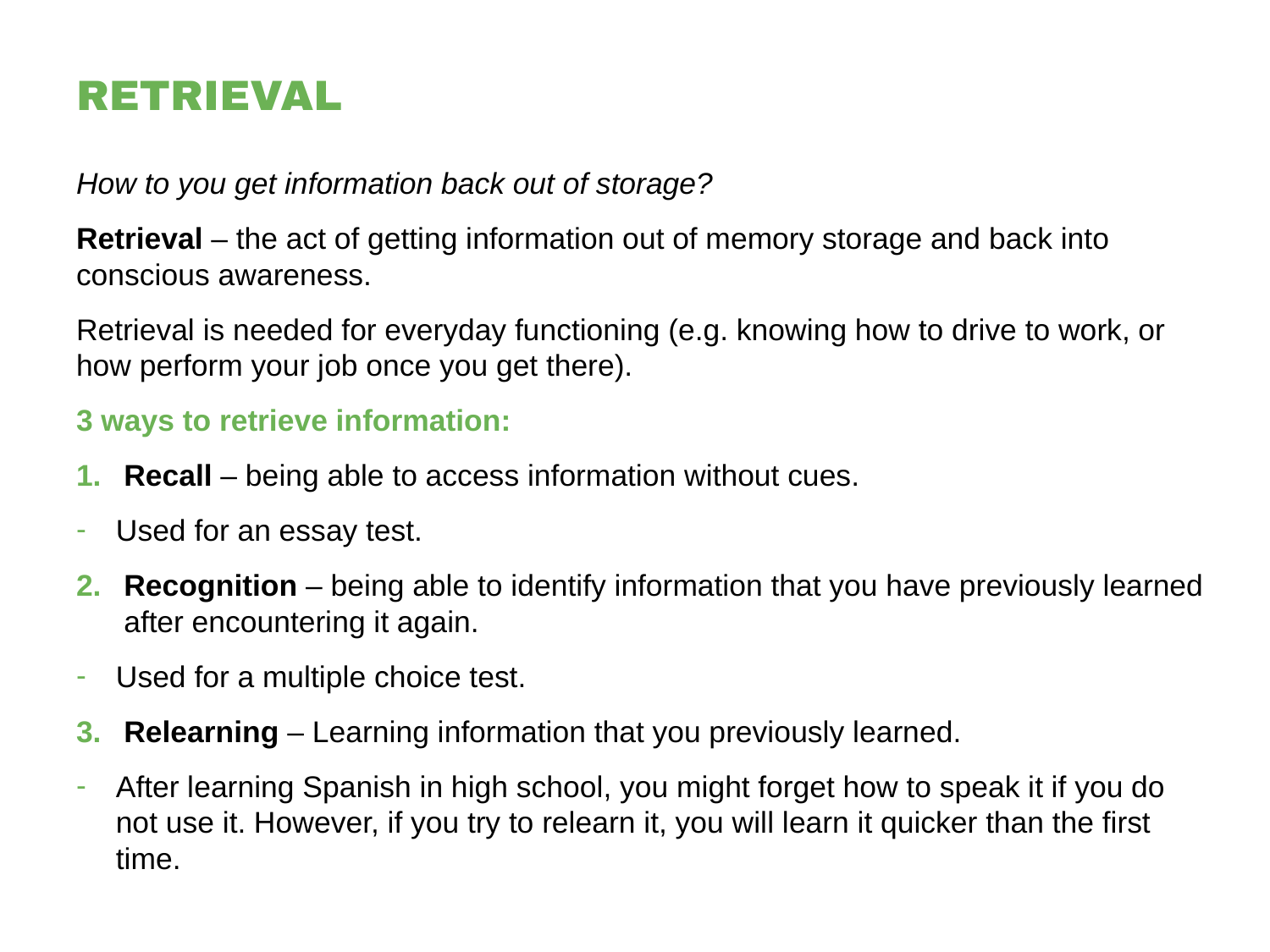

# RETRIEVAL
How to you get information back out of storage?
Retrieval – the act of getting information out of memory storage and back into conscious awareness.
Retrieval is needed for everyday functioning (e.g. knowing how to drive to work, or how perform your job once you get there).
3 ways to retrieve information:
Recall – being able to access information without cues.
Used for an essay test.
Recognition – being able to identify information that you have previously learned after encountering it again.
Used for a multiple choice test.
Relearning – Learning information that you previously learned.
After learning Spanish in high school, you might forget how to speak it if you do not use it. However, if you try to relearn it, you will learn it quicker than the first time.